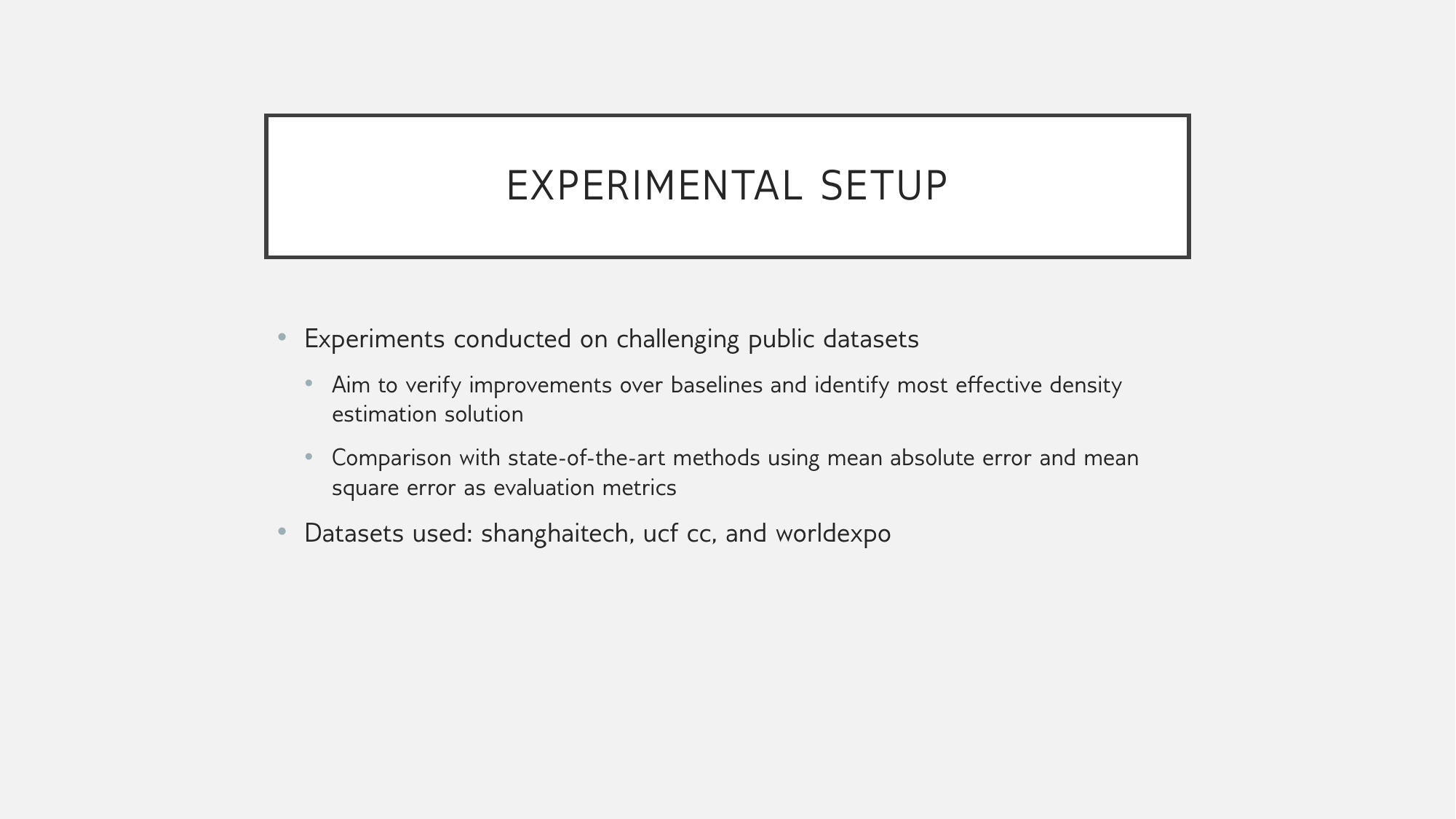

# Experimental Setup
Experiments conducted on challenging public datasets
Aim to verify improvements over baselines and identify most effective density estimation solution
Comparison with state-of-the-art methods using mean absolute error and mean square error as evaluation metrics
Datasets used: shanghaitech, ucf cc, and worldexpo